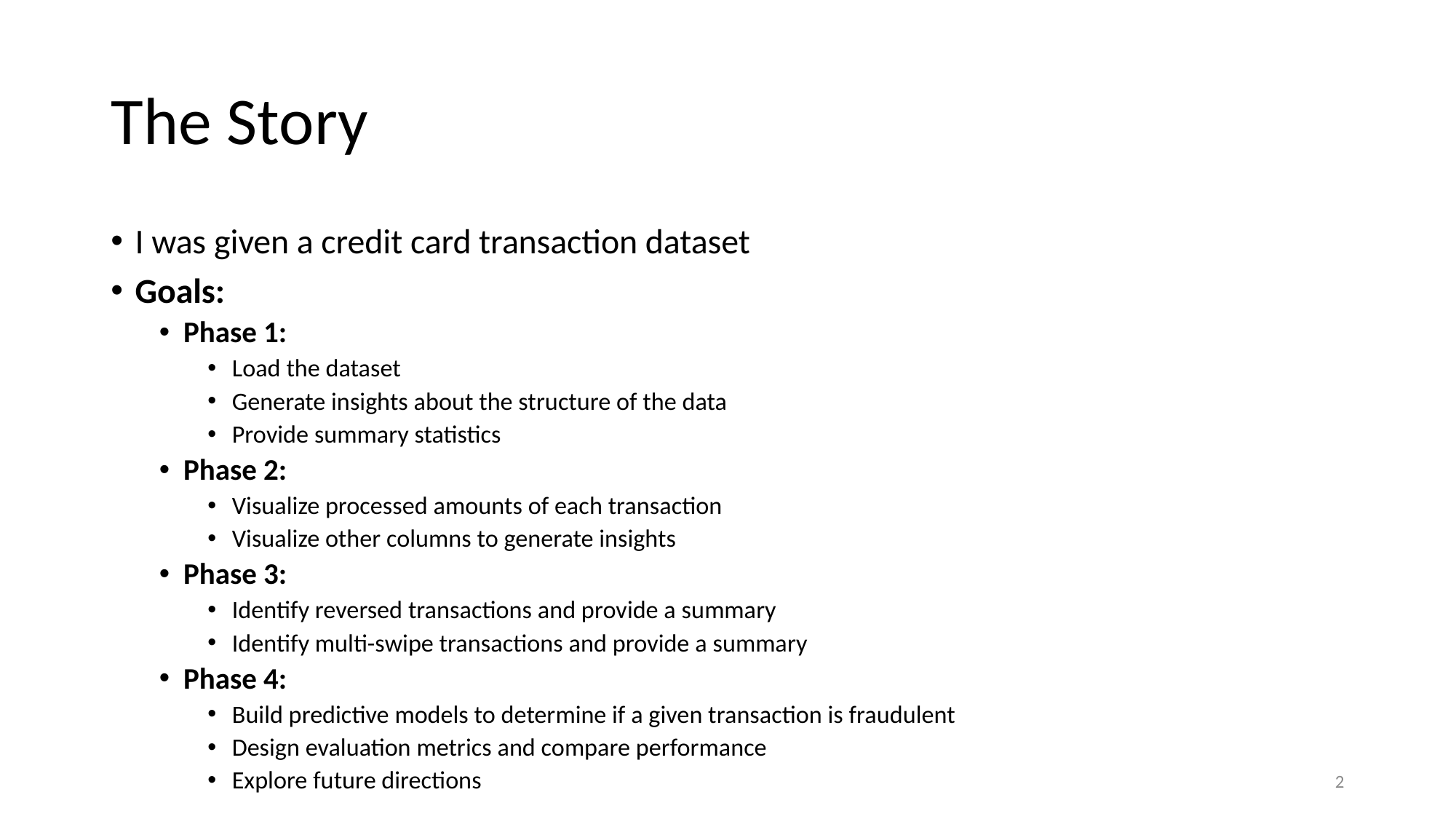

# The Story
I was given a credit card transaction dataset
Goals:
Phase 1:
Load the dataset
Generate insights about the structure of the data
Provide summary statistics
Phase 2:
Visualize processed amounts of each transaction
Visualize other columns to generate insights
Phase 3:
Identify reversed transactions and provide a summary
Identify multi-swipe transactions and provide a summary
Phase 4:
Build predictive models to determine if a given transaction is fraudulent
Design evaluation metrics and compare performance
Explore future directions

2